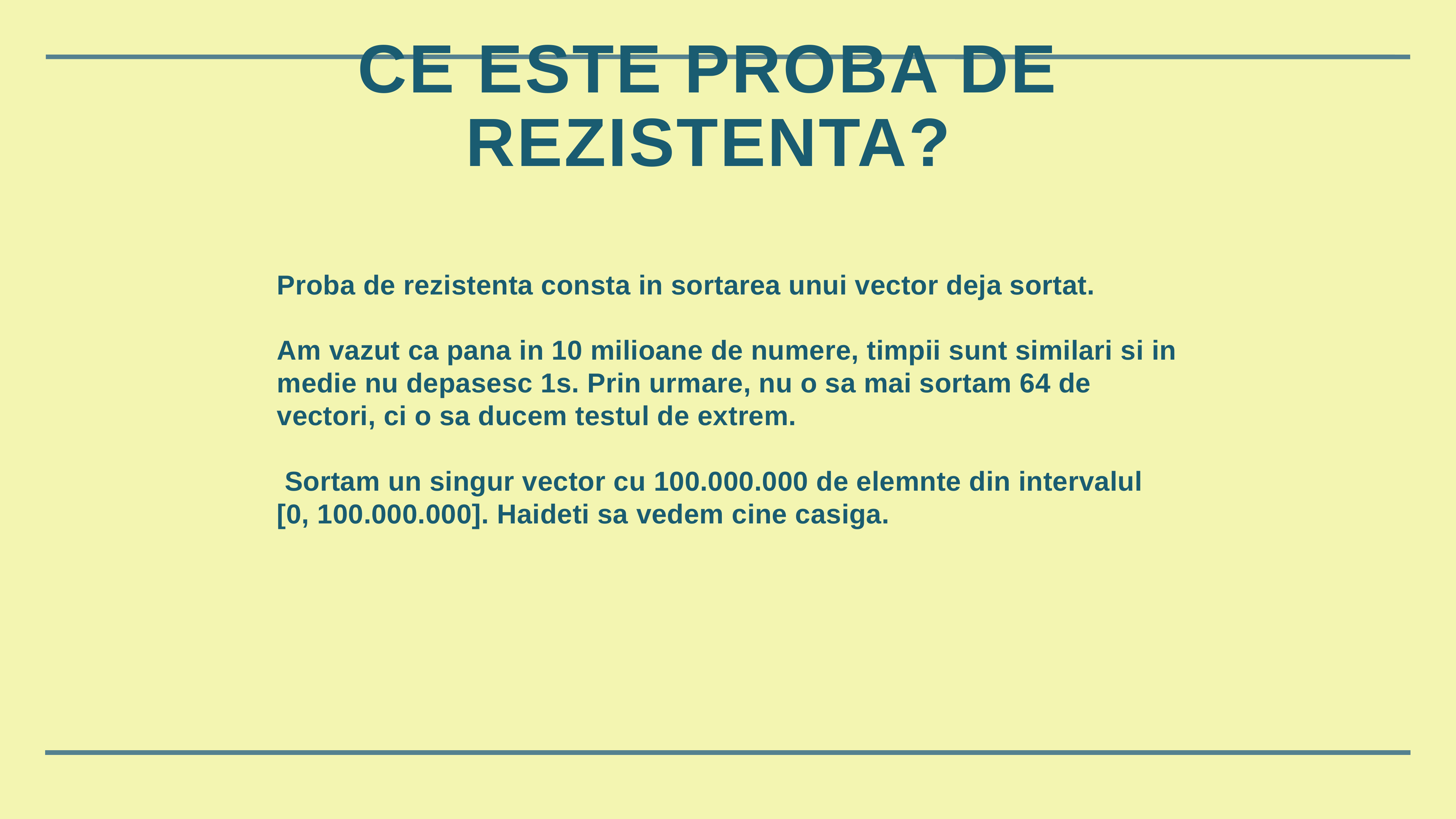

Ce este proba de rezistenta?
Proba de rezistenta consta in sortarea unui vector deja sortat.
Am vazut ca pana in 10 milioane de numere, timpii sunt similari si in medie nu depasesc 1s. Prin urmare, nu o sa mai sortam 64 de vectori, ci o sa ducem testul de extrem.
 Sortam un singur vector cu 100.000.000 de elemnte din intervalul [0, 100.000.000]. Haideti sa vedem cine casiga.